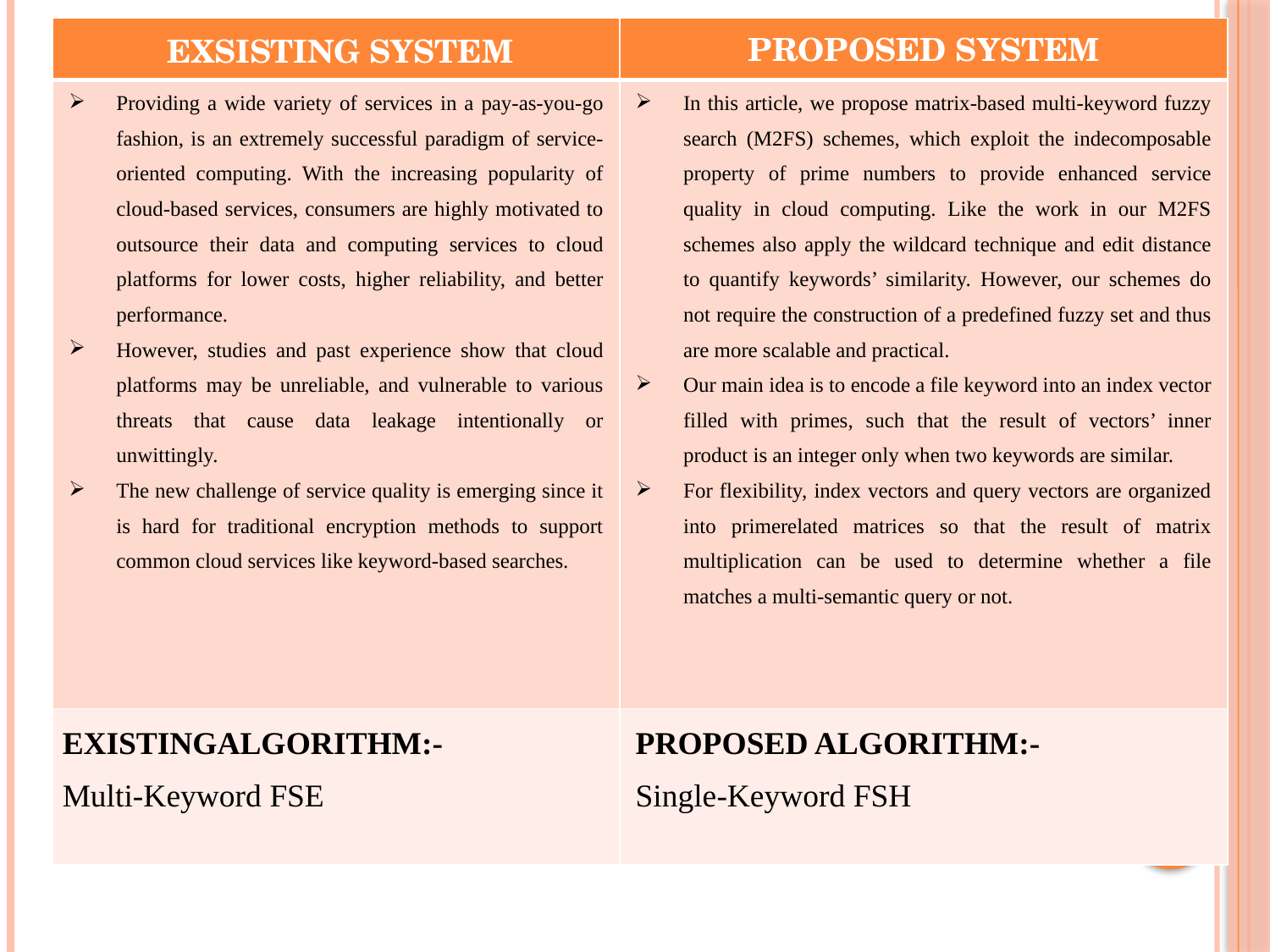

| EXSISTING SYSTEM | PROPOSED SYSTEM |
| --- | --- |
| Providing a wide variety of services in a pay-as-you-go fashion, is an extremely successful paradigm of service-oriented computing. With the increasing popularity of cloud-based services, consumers are highly motivated to outsource their data and computing services to cloud platforms for lower costs, higher reliability, and better performance. However, studies and past experience show that cloud platforms may be unreliable, and vulnerable to various threats that cause data leakage intentionally or unwittingly. The new challenge of service quality is emerging since it is hard for traditional encryption methods to support common cloud services like keyword-based searches. | In this article, we propose matrix-based multi-keyword fuzzy search (M2FS) schemes, which exploit the indecomposable property of prime numbers to provide enhanced service quality in cloud computing. Like the work in our M2FS schemes also apply the wildcard technique and edit distance to quantify keywords’ similarity. However, our schemes do not require the construction of a predefined fuzzy set and thus are more scalable and practical. Our main idea is to encode a file keyword into an index vector filled with primes, such that the result of vectors’ inner product is an integer only when two keywords are similar. For flexibility, index vectors and query vectors are organized into primerelated matrices so that the result of matrix multiplication can be used to determine whether a file matches a multi-semantic query or not. |
| EXISTINGALGORITHM:- Multi-Keyword FSE | PROPOSED ALGORITHM:- Single-Keyword FSH |